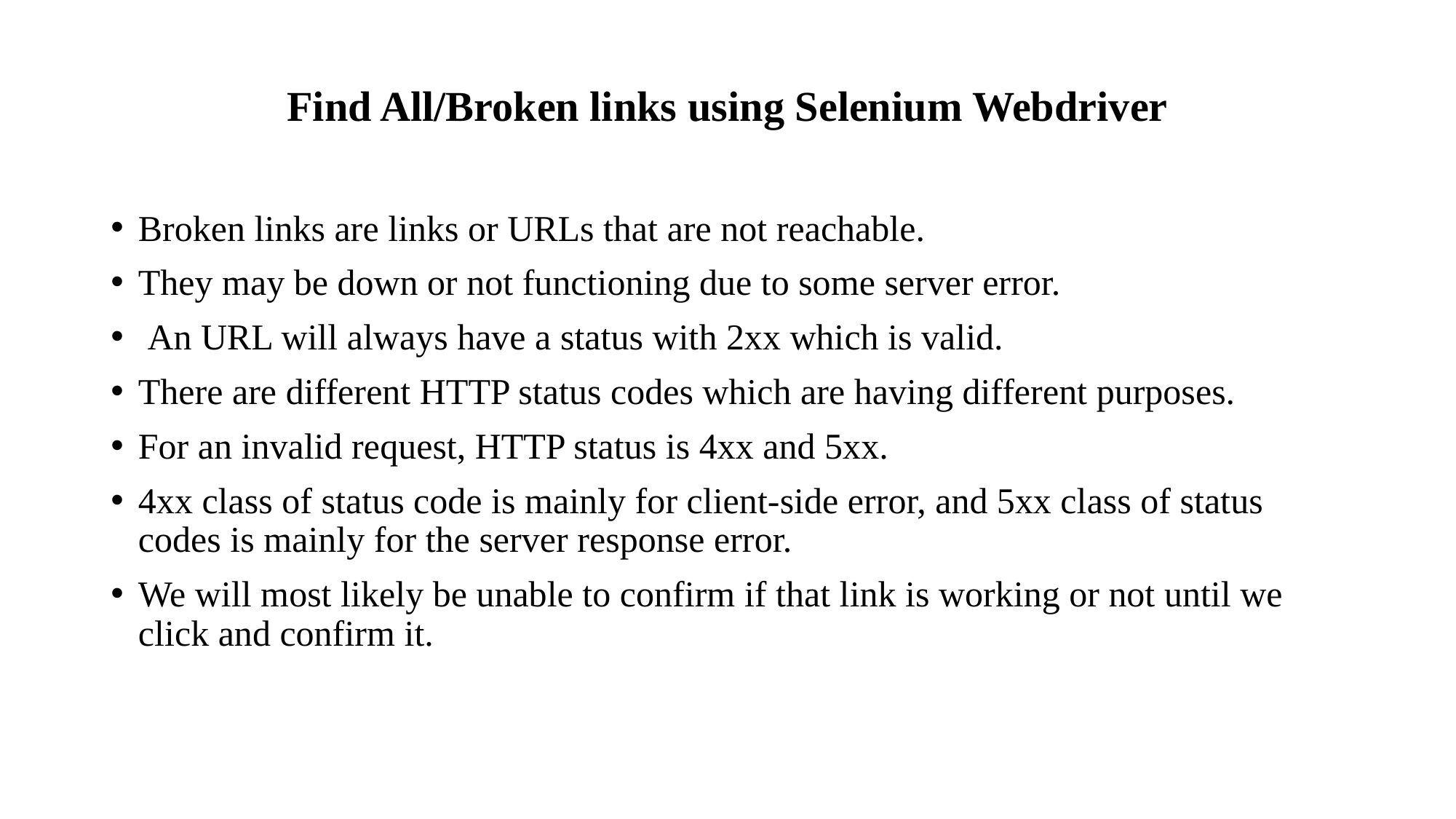

Find All/Broken links using Selenium Webdriver

Broken links are links or URLs that are not reachable.
They may be down or not functioning due to some server error.
 An URL will always have a status with 2xx which is valid.
There are different HTTP status codes which are having different purposes.
For an invalid request, HTTP status is 4xx and 5xx.
4xx class of status code is mainly for client-side error, and 5xx class of status codes is mainly for the server response error.
We will most likely be unable to confirm if that link is working or not until we click and confirm it.